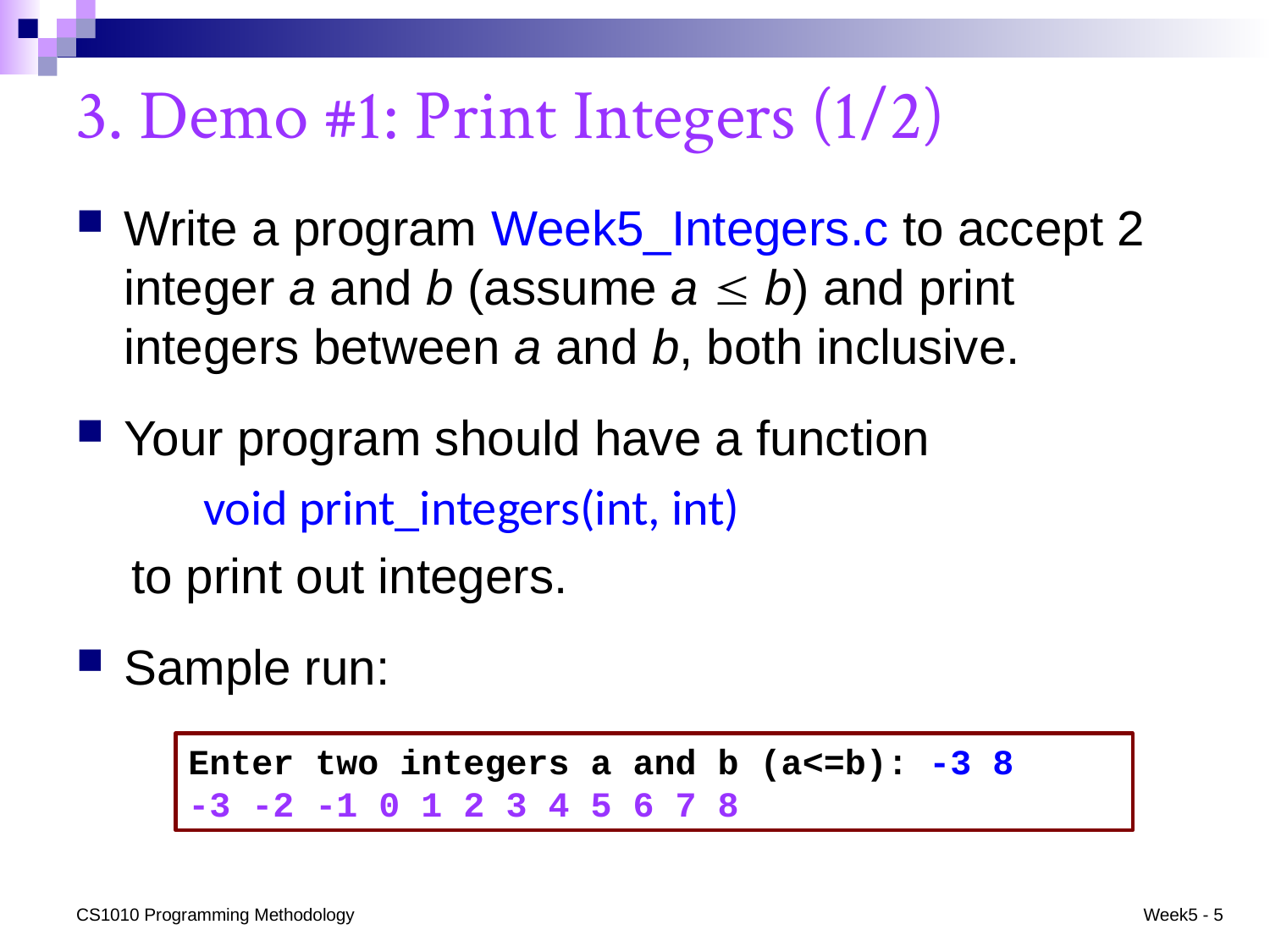

# 3. Demo #1: Print Integers (1/2)
Write a program Week5_Integers.c to accept 2 integer a and b (assume a ≤ b) and print integers between a and b, both inclusive.
Your program should have a function
	void print_integers(int, int)
    to print out integers.
Sample run:
Enter two integers a and b (a<=b): -3 8
-3 -2 -1 0 1 2 3 4 5 6 7 8
CS1010 Programming Methodology
Week5 - 5